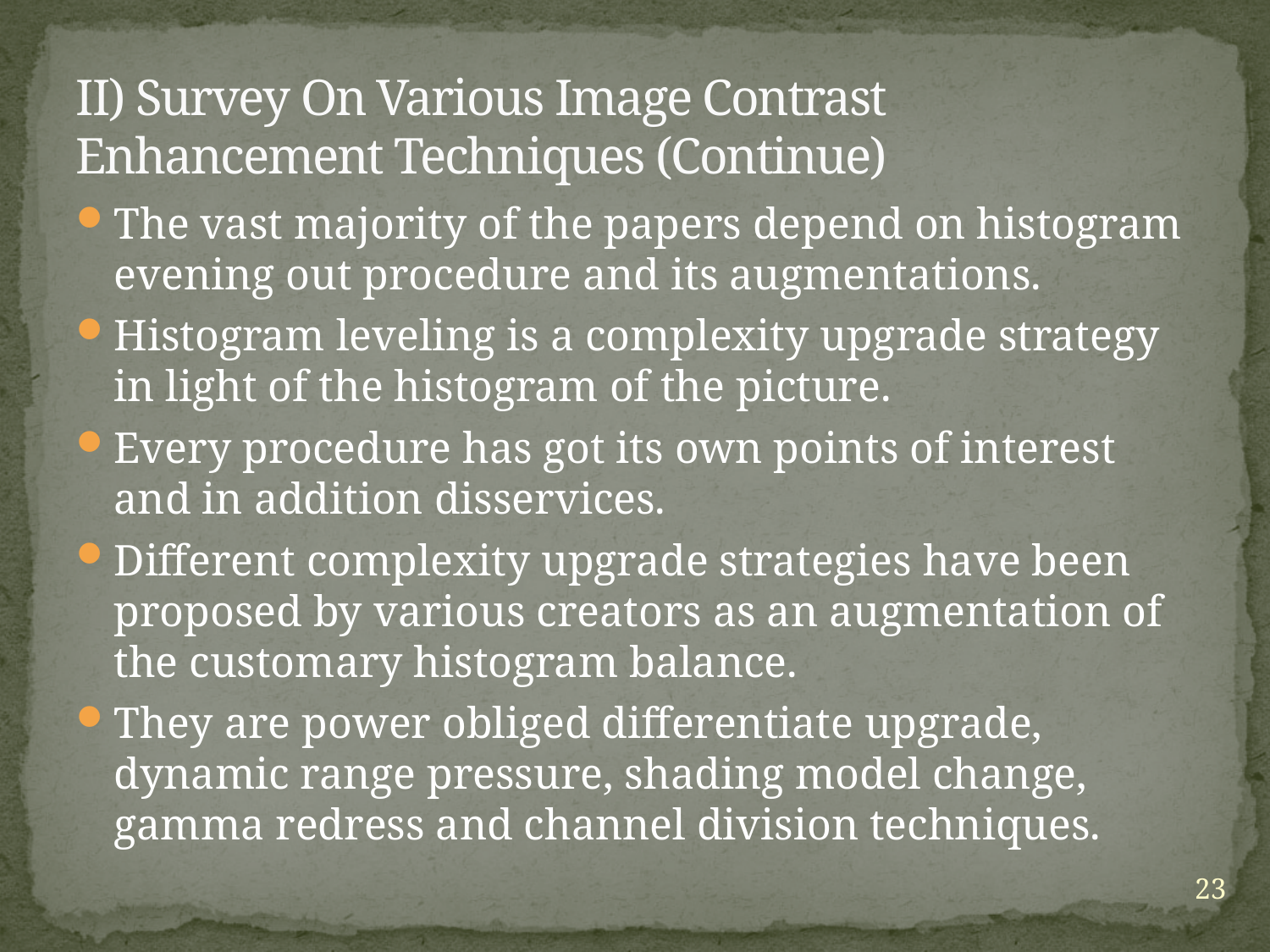

# II) Survey On Various Image Contrast Enhancement Techniques (Continue)
The vast majority of the papers depend on histogram evening out procedure and its augmentations.
Histogram leveling is a complexity upgrade strategy in light of the histogram of the picture.
Every procedure has got its own points of interest and in addition disservices.
Different complexity upgrade strategies have been proposed by various creators as an augmentation of the customary histogram balance.
They are power obliged differentiate upgrade, dynamic range pressure, shading model change, gamma redress and channel division techniques.
23